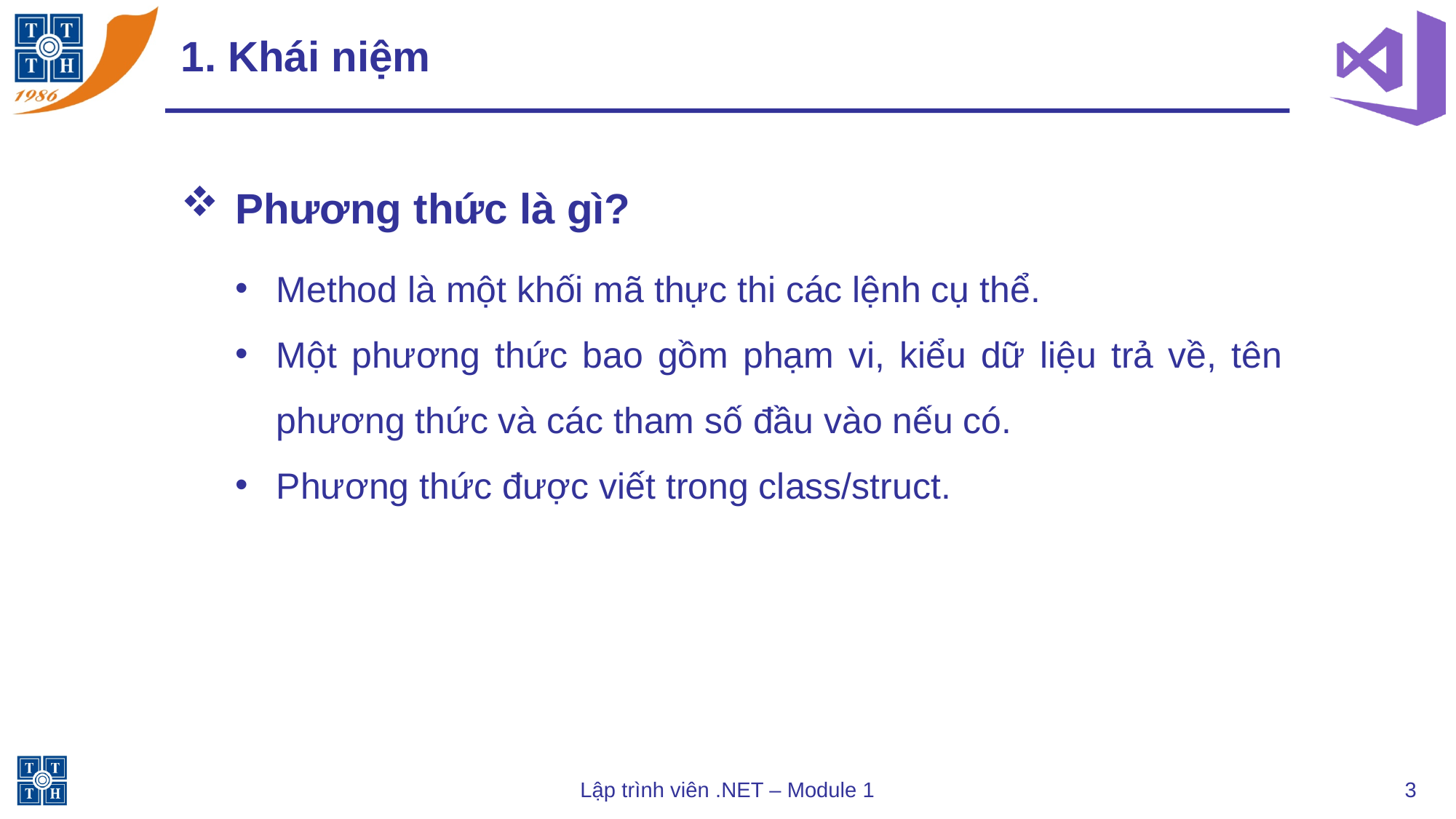

# 1. Khái niệm
Phương thức là gì?
Method là một khối mã thực thi các lệnh cụ thể.
Một phương thức bao gồm phạm vi, kiểu dữ liệu trả về, tên phương thức và các tham số đầu vào nếu có.
Phương thức được viết trong class/struct.